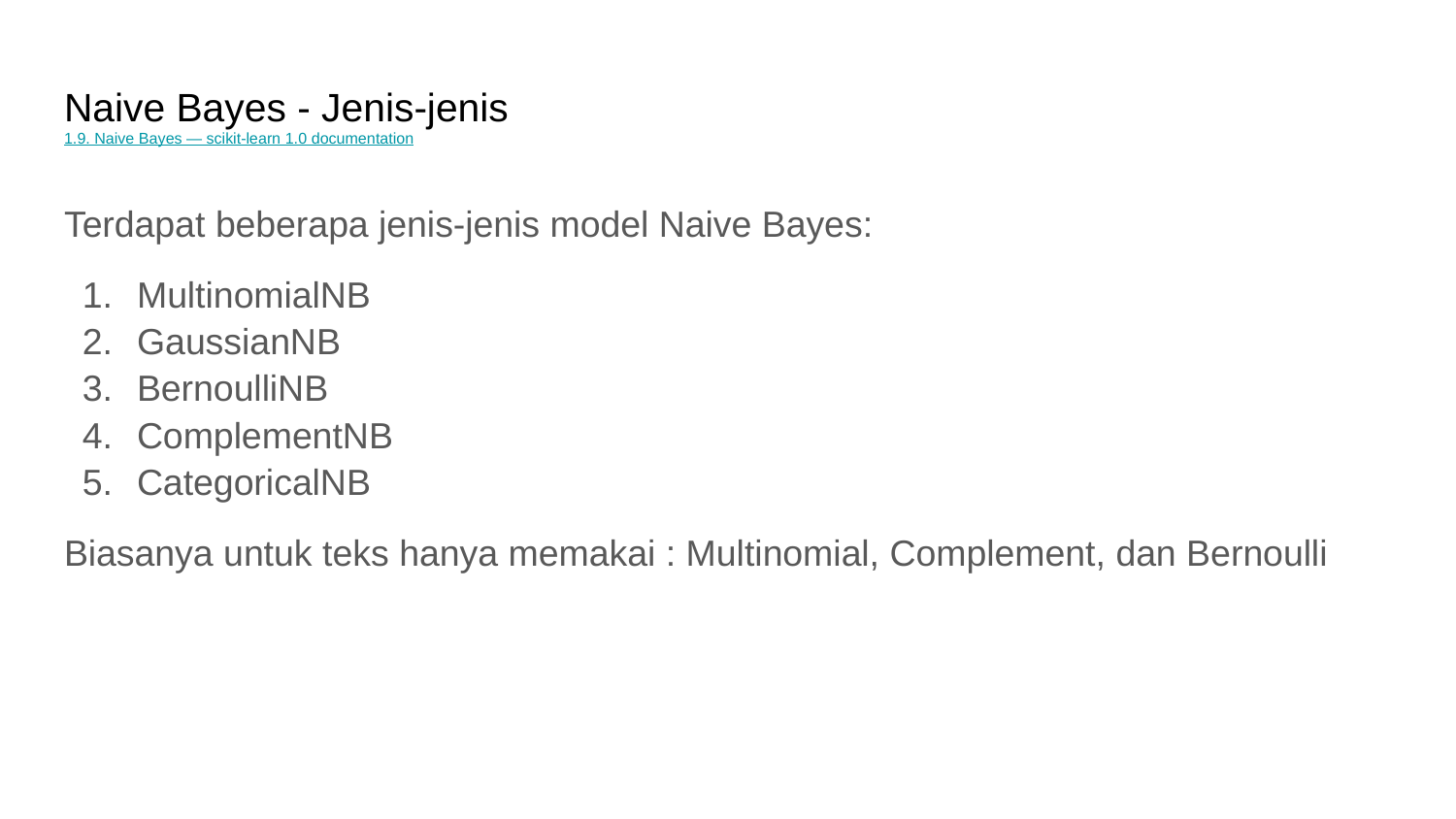

# Naive Bayes - Jenis-jenis
1.9. Naive Bayes — scikit-learn 1.0 documentation
Terdapat beberapa jenis-jenis model Naive Bayes:
MultinomialNB
GaussianNB
BernoulliNB
ComplementNB
CategoricalNB
Biasanya untuk teks hanya memakai : Multinomial, Complement, dan Bernoulli